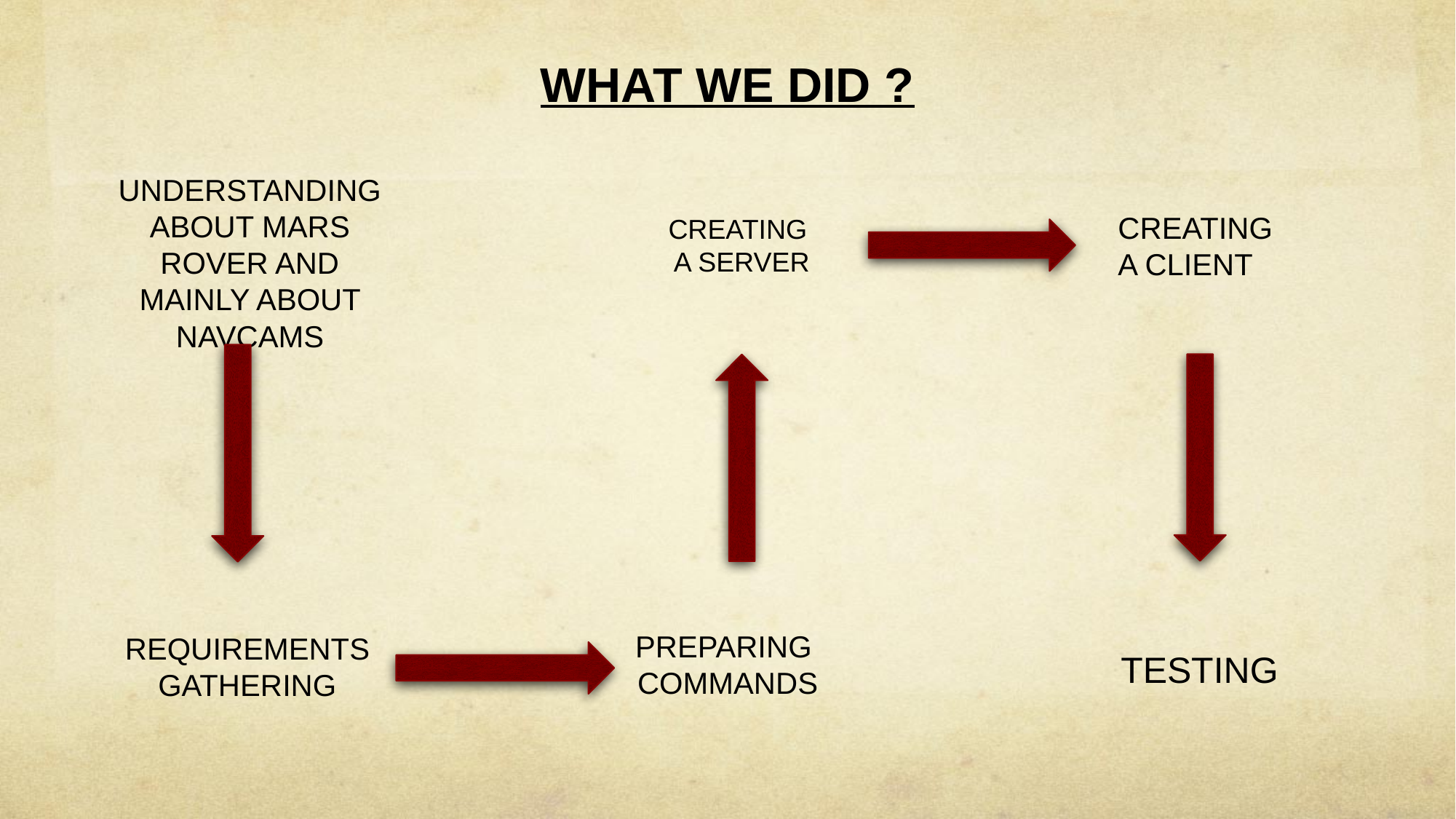

WHAT WE DID ?
UNDERSTANDING ABOUT MARS ROVER AND MAINLY ABOUT NAVCAMS
CREATING
A CLIENT
CREATING
A SERVER

PREPARING
COMMANDS
REQUIREMENTS
GATHERING
TESTING